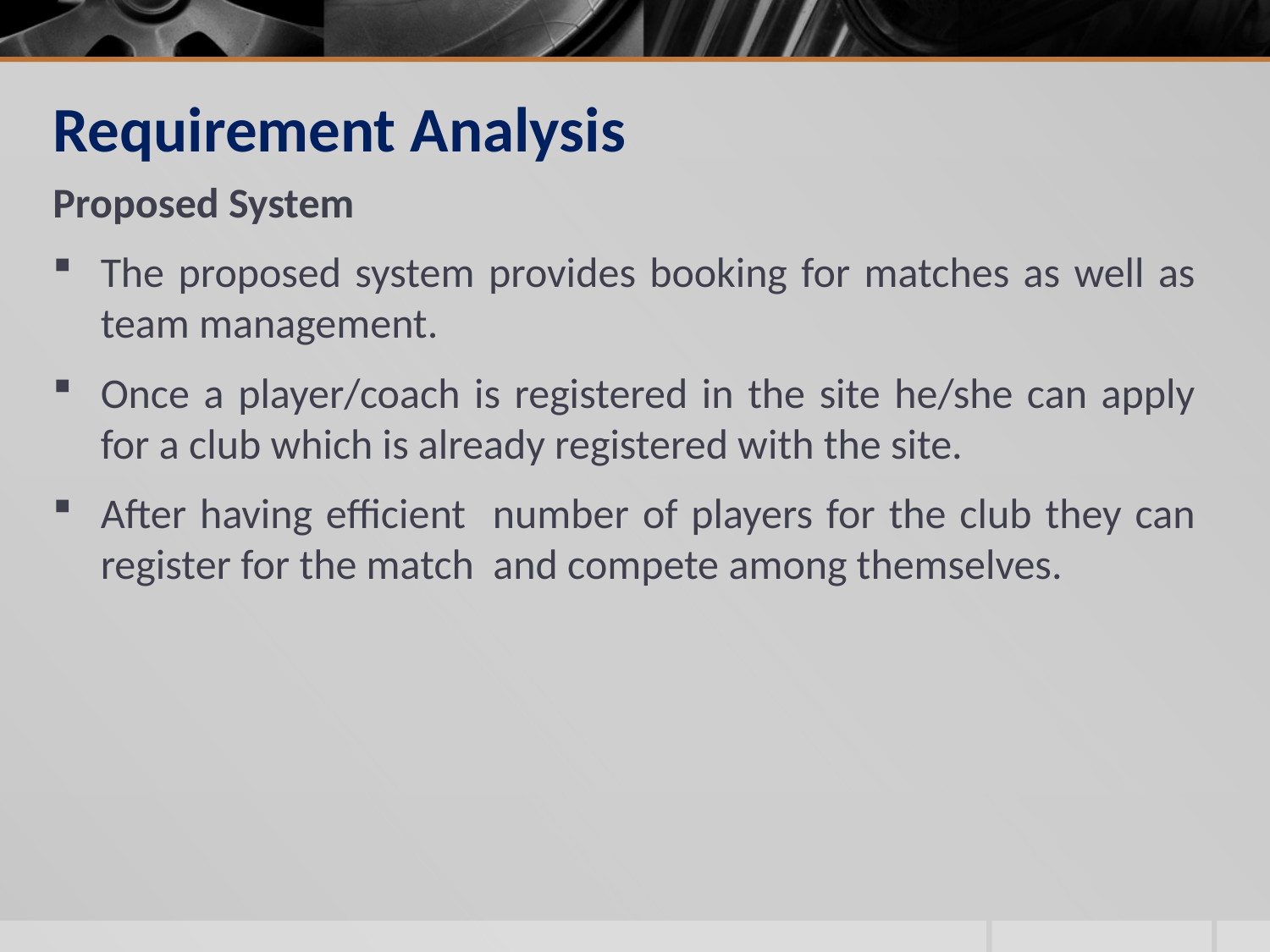

# Requirement Analysis
Proposed System
The proposed system provides booking for matches as well as team management.
Once a player/coach is registered in the site he/she can apply for a club which is already registered with the site.
After having efficient  number of players for the club they can register for the match  and compete among themselves.